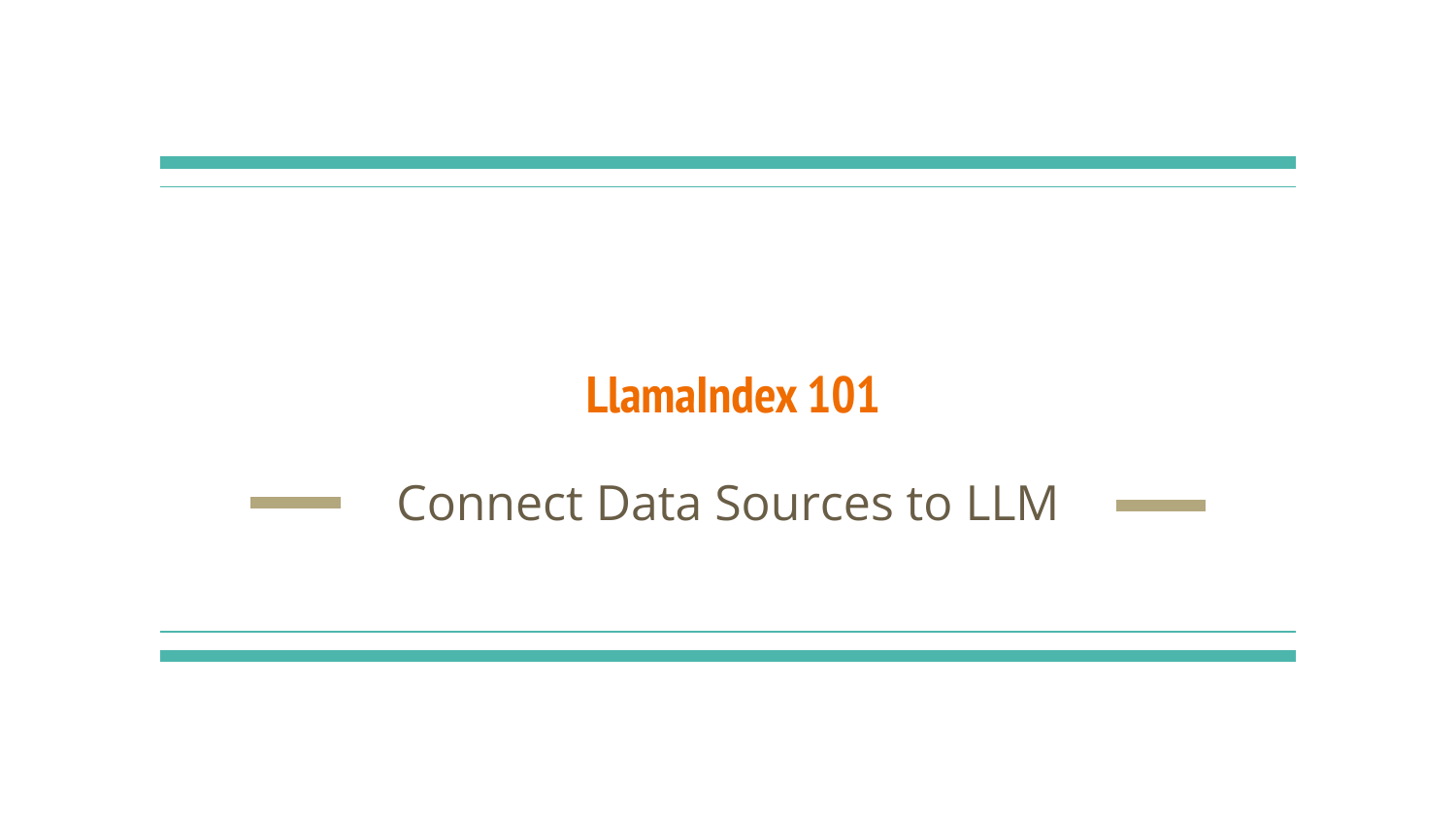

# LlamaIndex 101
Connect Data Sources to LLM